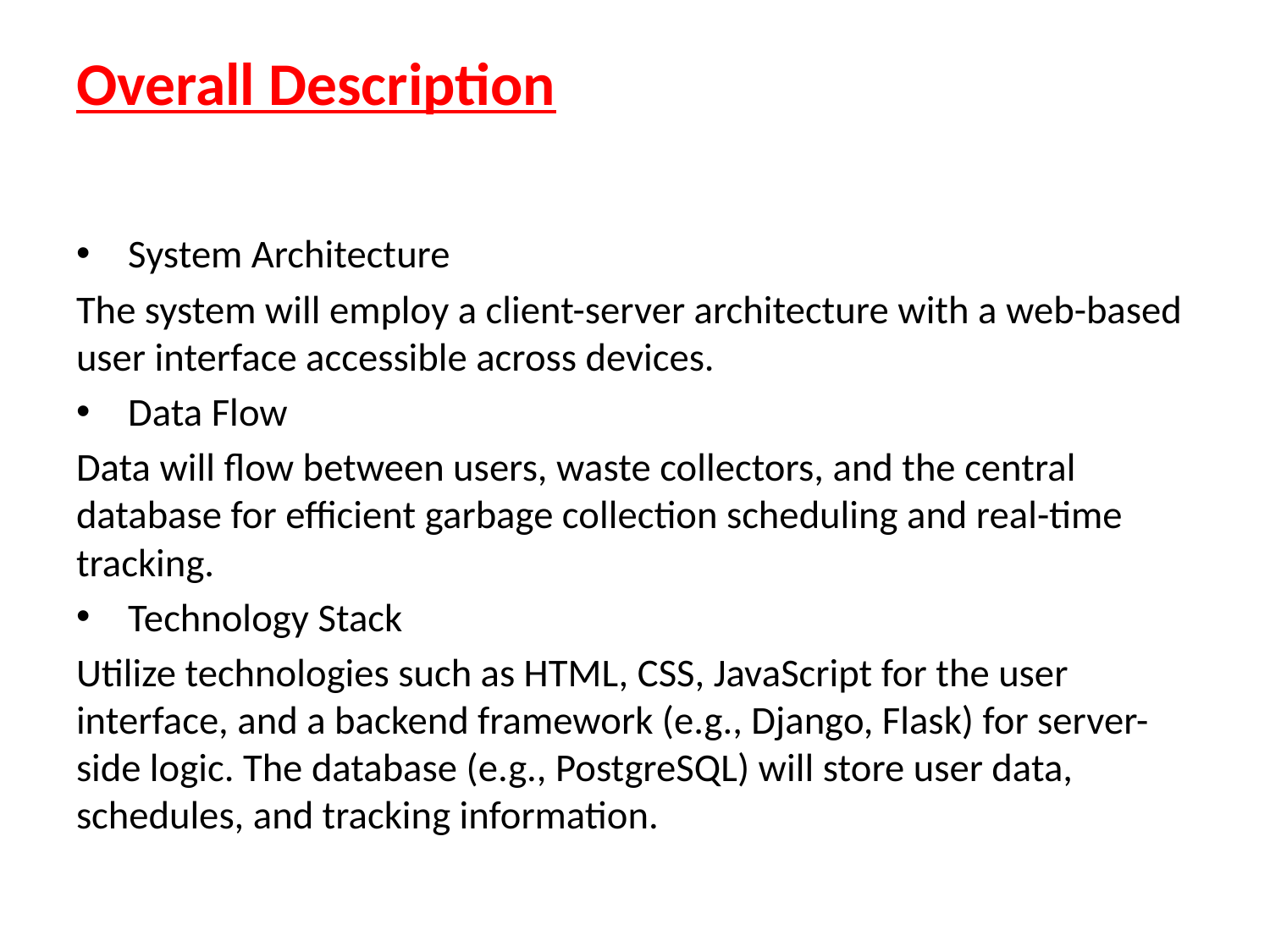

# Overall Description
 System Architecture
The system will employ a client-server architecture with a web-based user interface accessible across devices.
 Data Flow
Data will flow between users, waste collectors, and the central database for efficient garbage collection scheduling and real-time tracking.
 Technology Stack
Utilize technologies such as HTML, CSS, JavaScript for the user interface, and a backend framework (e.g., Django, Flask) for server-side logic. The database (e.g., PostgreSQL) will store user data, schedules, and tracking information.